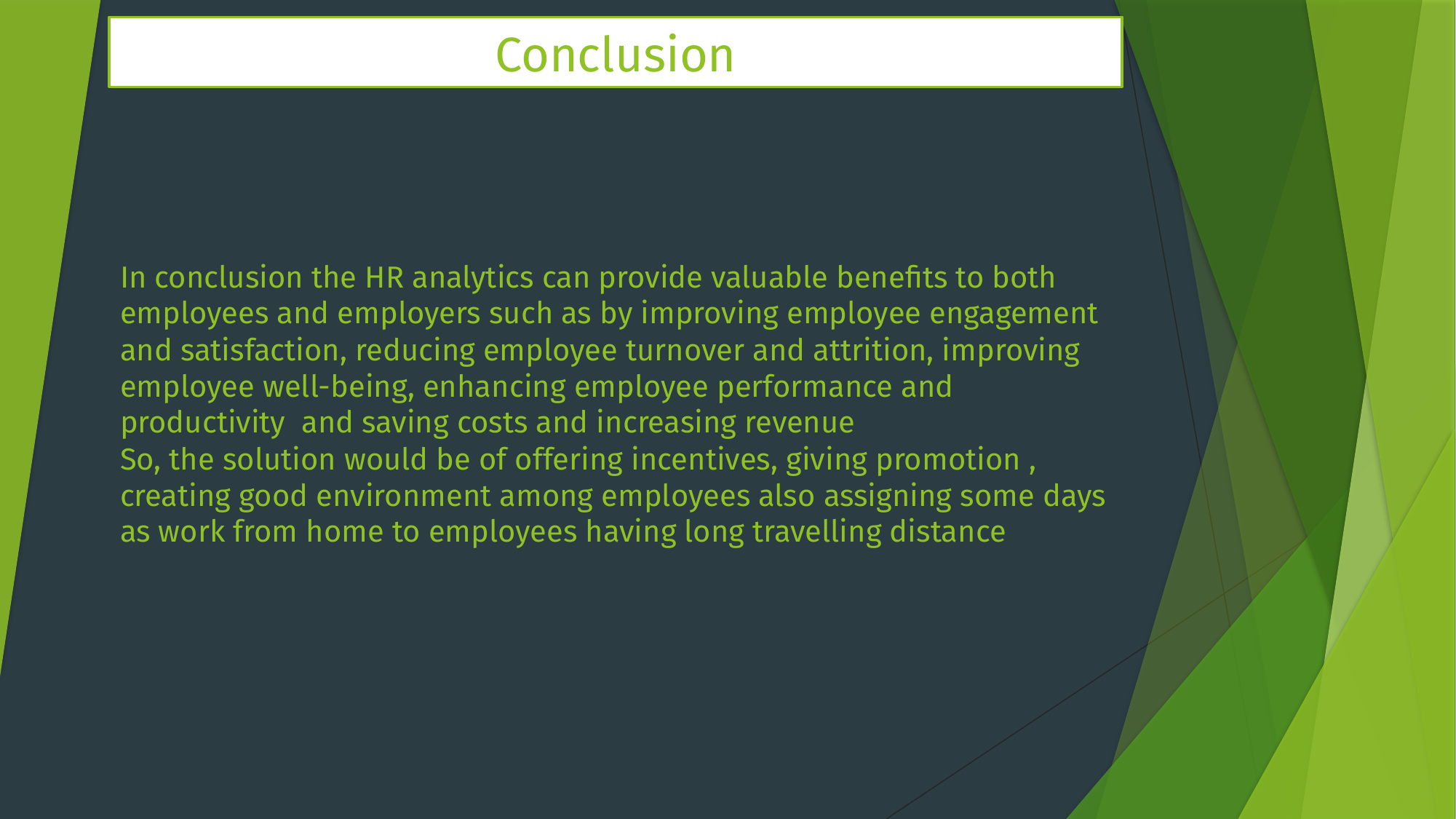

Conclusion
# In conclusion the HR analytics can provide valuable benefits to both employees and employers such as by improving employee engagement and satisfaction, reducing employee turnover and attrition, improving employee well-being, enhancing employee performance and productivity  and saving costs and increasing revenue So, the solution would be of offering incentives, giving promotion , creating good environment among employees also assigning some days as work from home to employees having long travelling distance